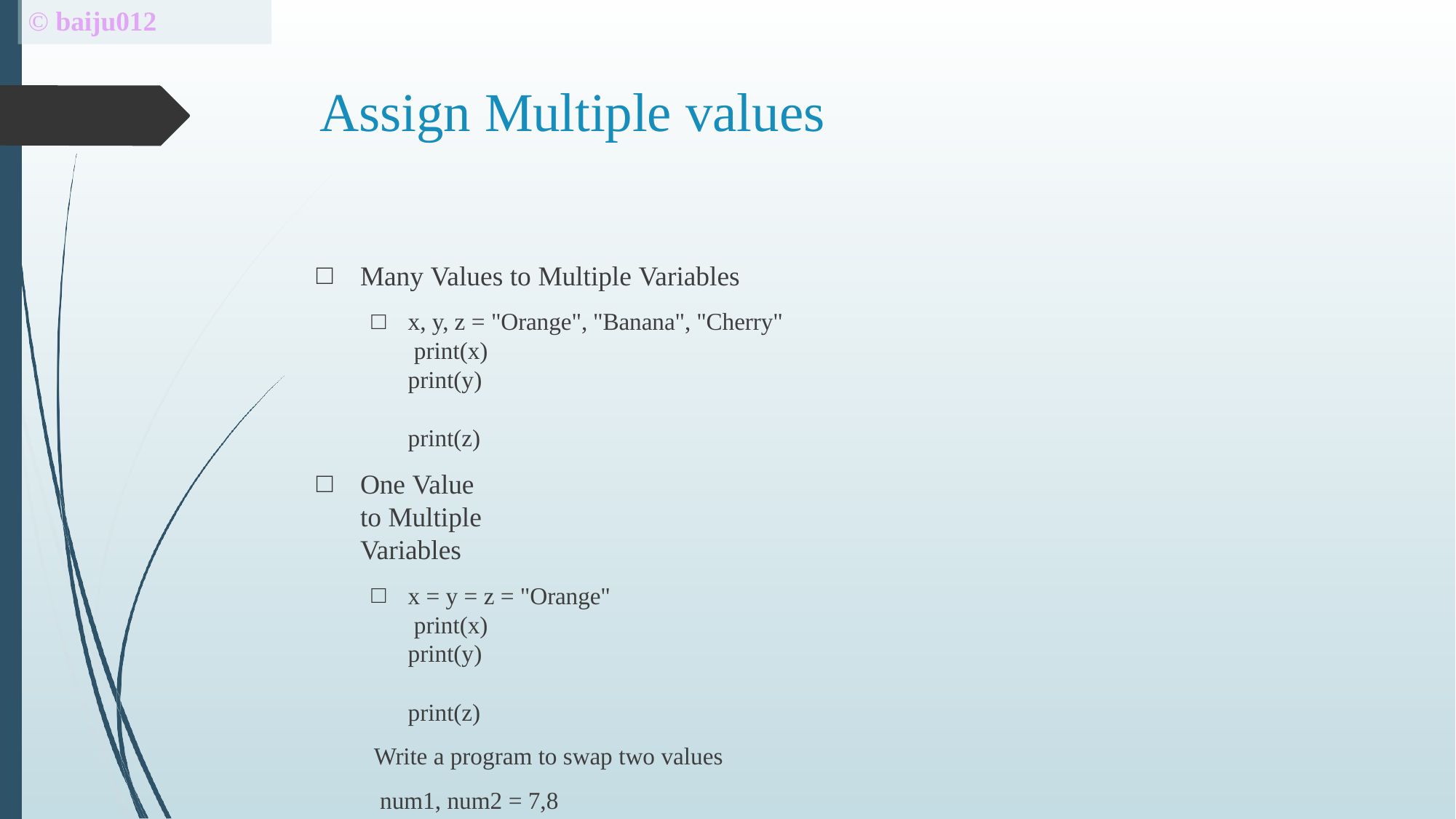

# © baiju012
Assign Multiple values
Many Values to Multiple Variables
x, y, z = "Orange", "Banana", "Cherry"  print(x)
print(y)  print(z)
One Value to Multiple Variables
x = y = z = "Orange"  print(x)
print(y)  print(z)
Write a program to swap two values  num1, num2 = 7,8